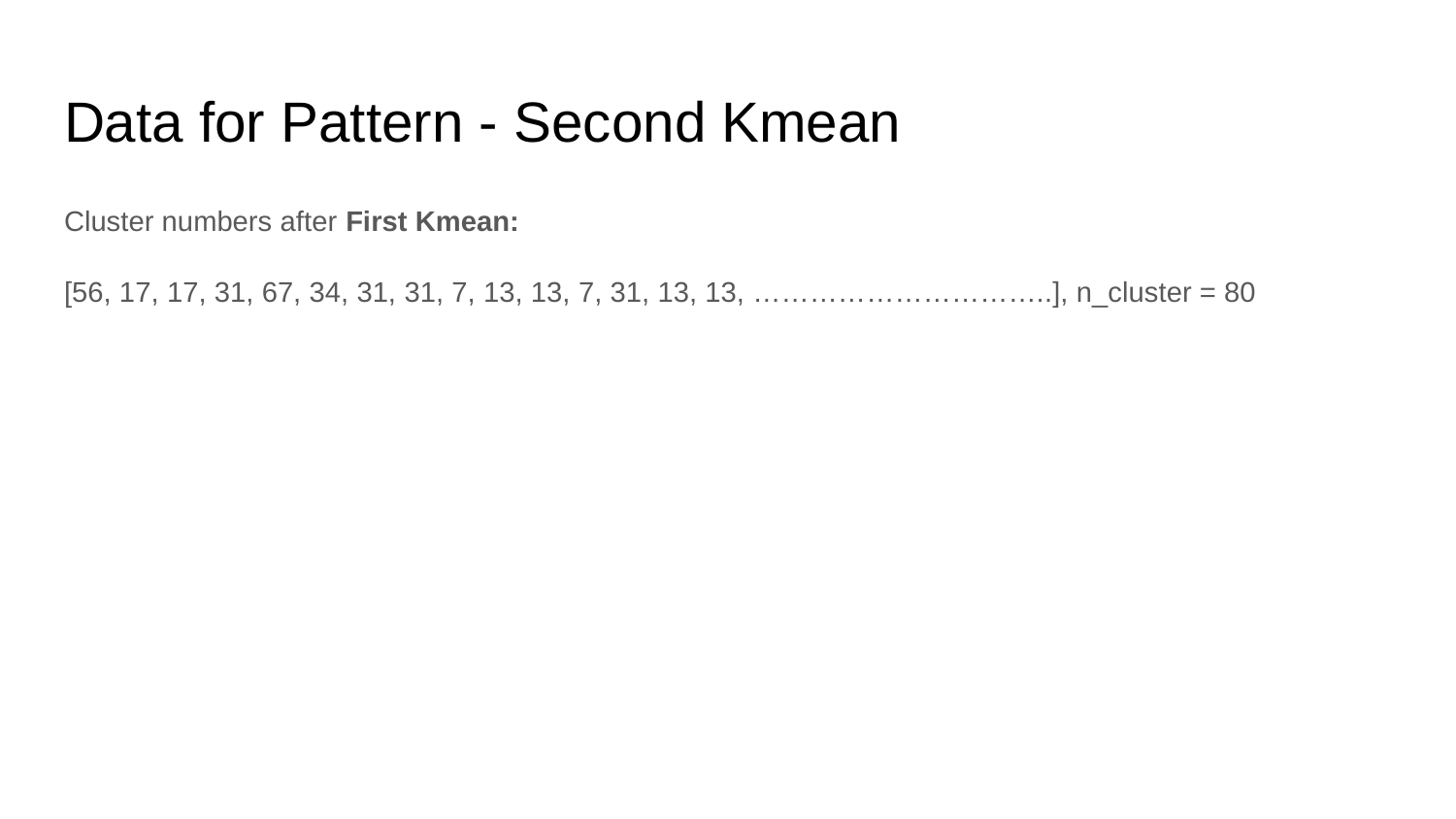

# Data for Pattern - Second Kmean
Cluster numbers after First Kmean:
[56, 17, 17, 31, 67, 34, 31, 31, 7, 13, 13, 7, 31, 13, 13, …………………………..], n_cluster = 80